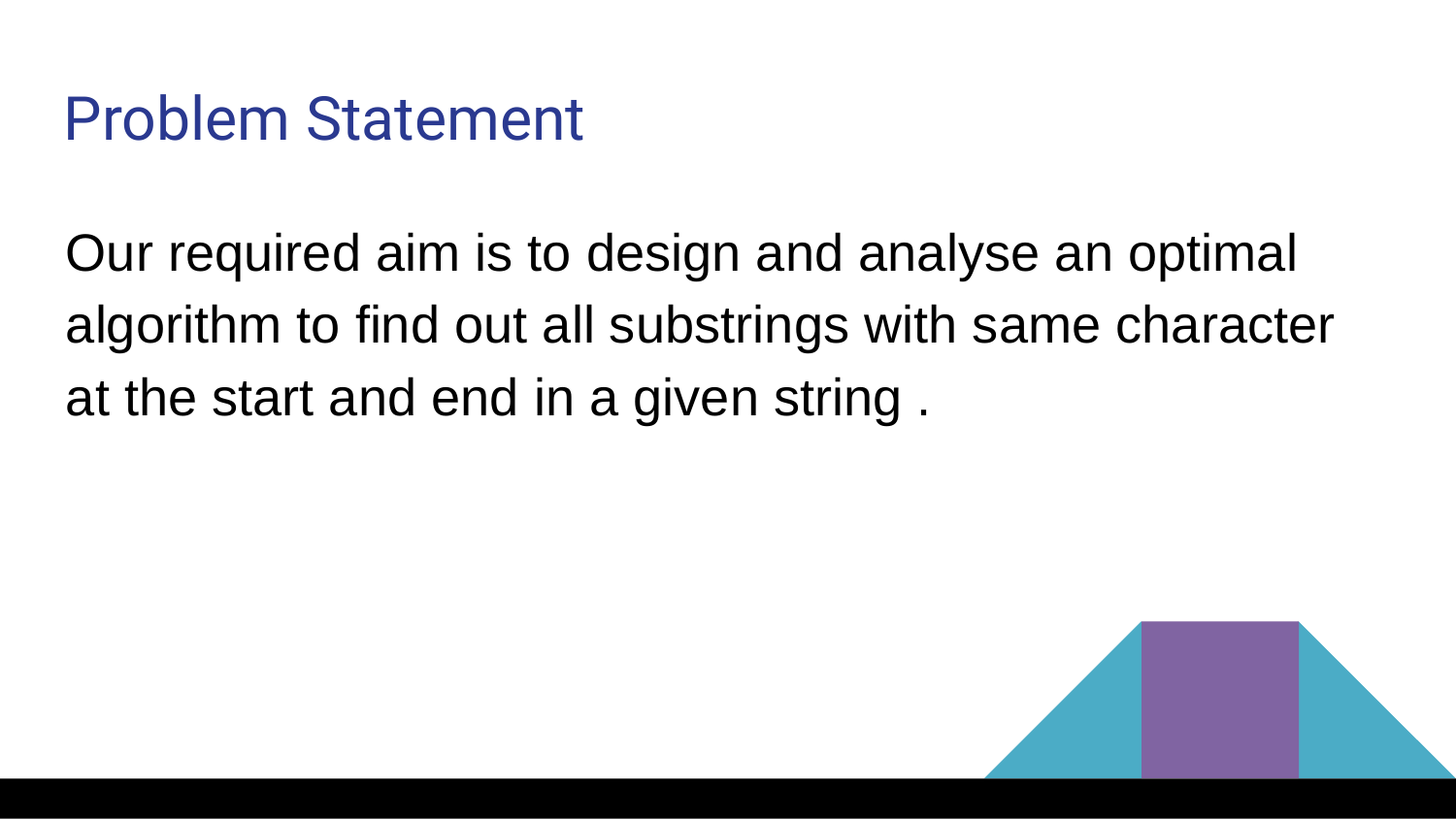

Problem Statement
Our required aim is to design and analyse an optimal algorithm to find out all substrings with same character at the start and end in a given string .